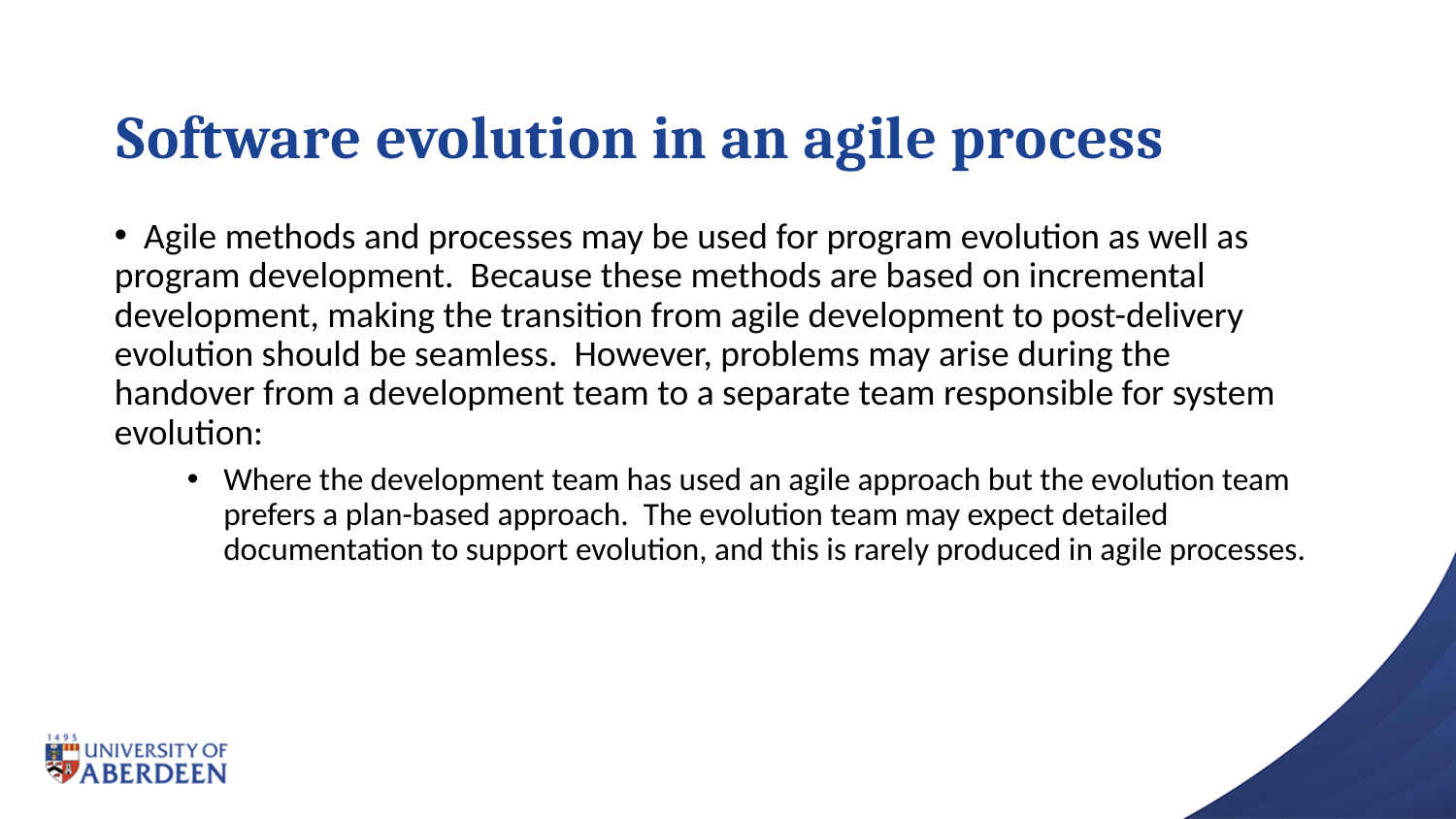

# Software evolution in an agile process
  Agile methods and processes may be used for program evolution as well as program development.  Because these methods are based on incremental development, making the transition from agile development to post-delivery evolution should be seamless.  However, problems may arise during the handover from a development team to a separate team responsible for system evolution:
Where the development team has used an agile approach but the evolution team prefers a plan-based approach.  The evolution team may expect detailed documentation to support evolution, and this is rarely produced in agile processes.